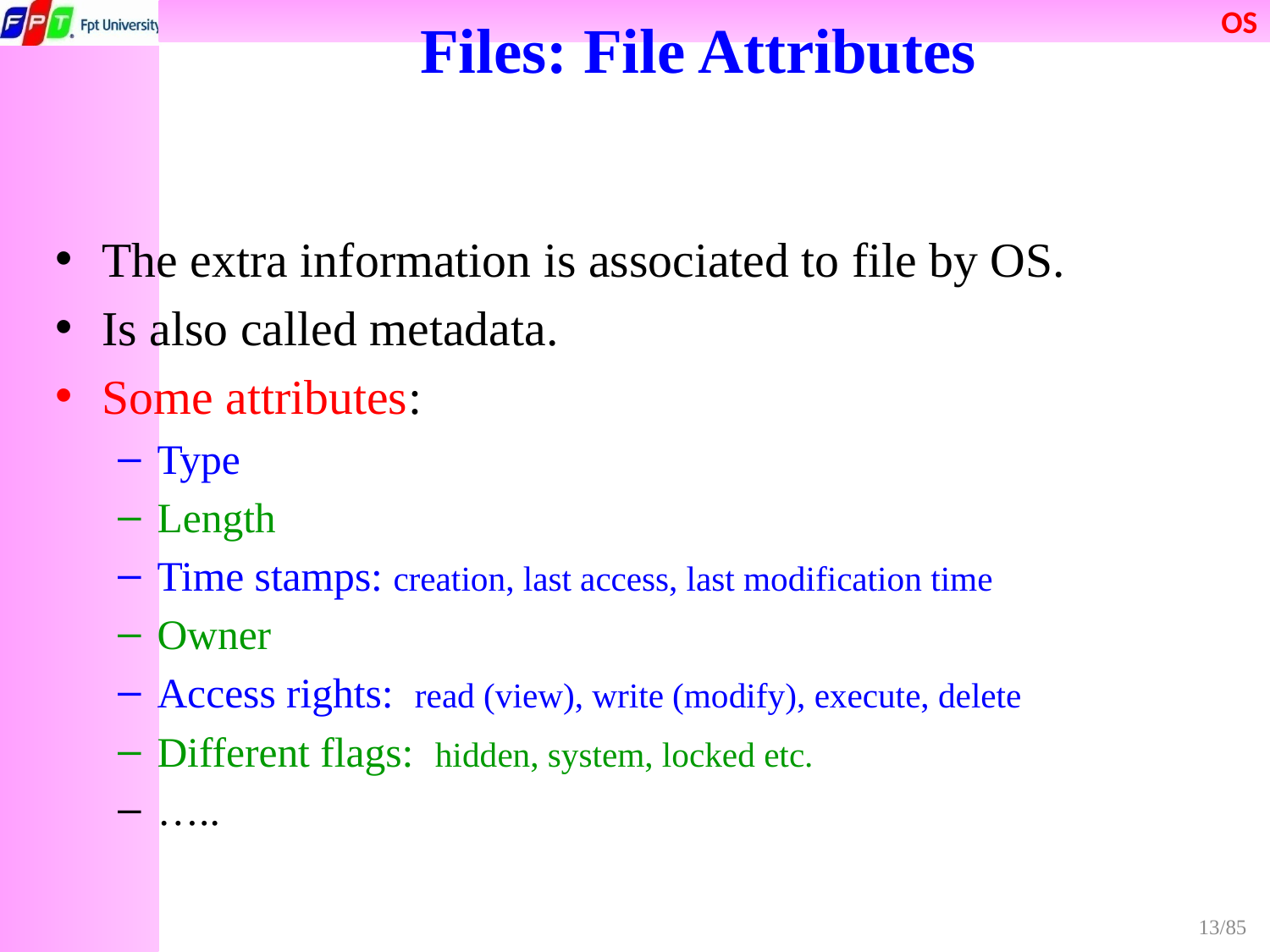

# Files: File Attributes
The extra information is associated to file by OS.
Is also called metadata.
Some attributes:
Type
Length
Time stamps: creation, last access, last modification time
Owner
Access rights:  read (view), write (modify), execute, delete
Different flags:  hidden, system, locked etc.
…..
13/85